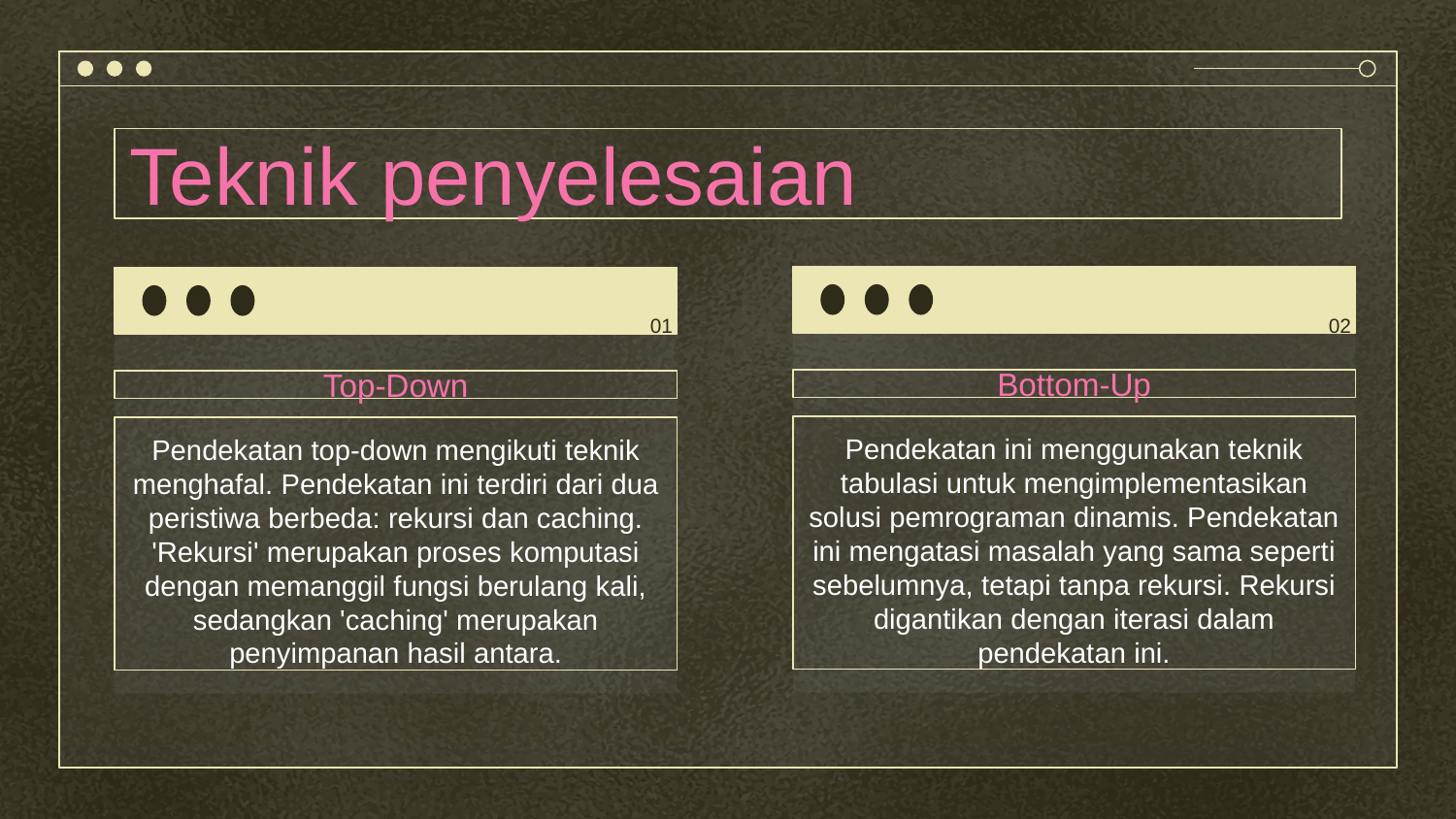

# Teknik penyelesaian

02
01
Bottom-Up
Top-Down
Pendekatan ini menggunakan teknik tabulasi untuk mengimplementasikan solusi pemrograman dinamis. Pendekatan ini mengatasi masalah yang sama seperti sebelumnya, tetapi tanpa rekursi. Rekursi digantikan dengan iterasi dalam pendekatan ini.
Pendekatan top-down mengikuti teknik menghafal. Pendekatan ini terdiri dari dua peristiwa berbeda: rekursi dan caching. 'Rekursi' merupakan proses komputasi dengan memanggil fungsi berulang kali, sedangkan 'caching' merupakan penyimpanan hasil antara.